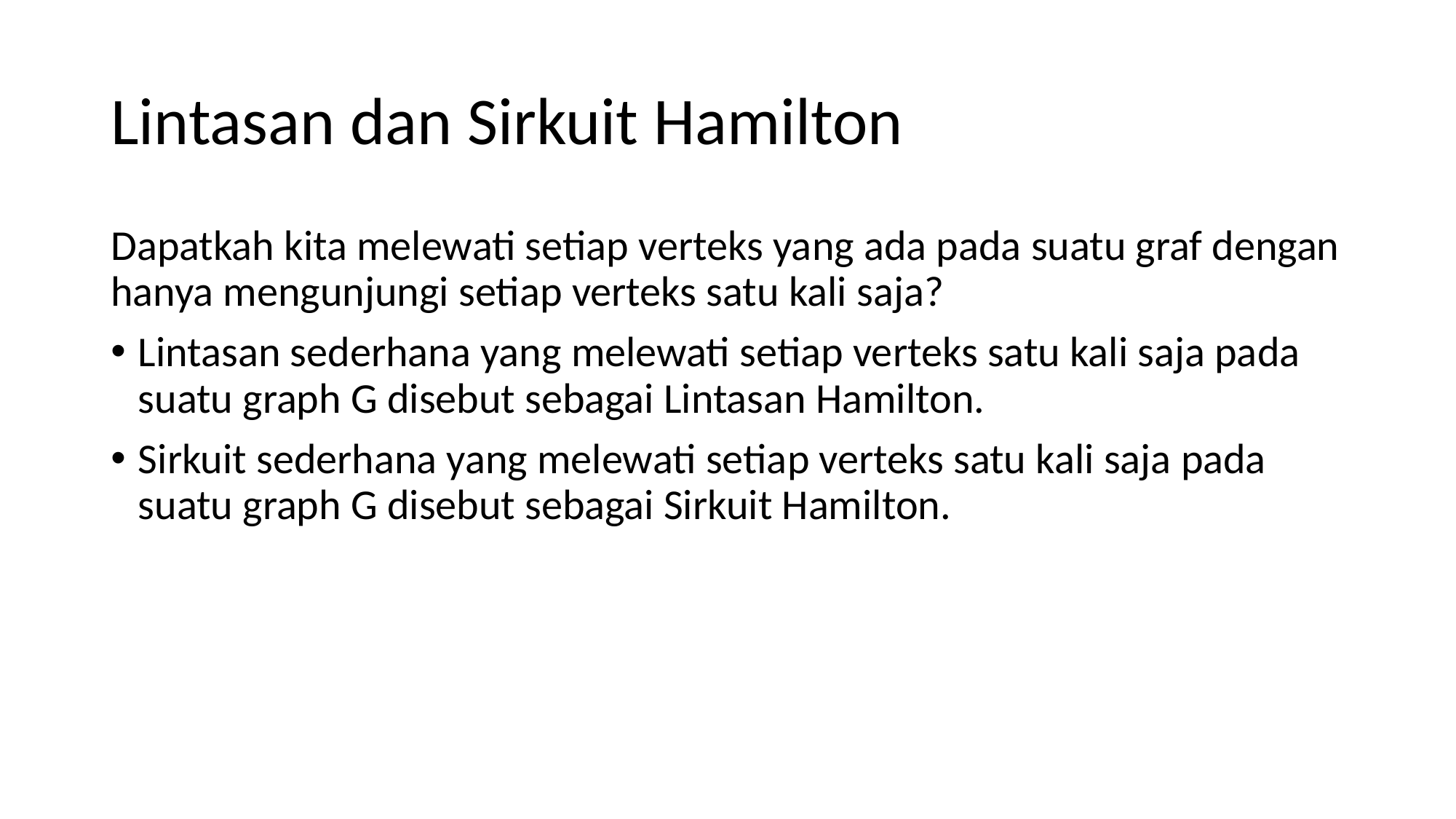

# Lintasan dan Sirkuit Hamilton
Dapatkah kita melewati setiap verteks yang ada pada suatu graf dengan hanya mengunjungi setiap verteks satu kali saja?
Lintasan sederhana yang melewati setiap verteks satu kali saja pada suatu graph G disebut sebagai Lintasan Hamilton.
Sirkuit sederhana yang melewati setiap verteks satu kali saja pada suatu graph G disebut sebagai Sirkuit Hamilton.